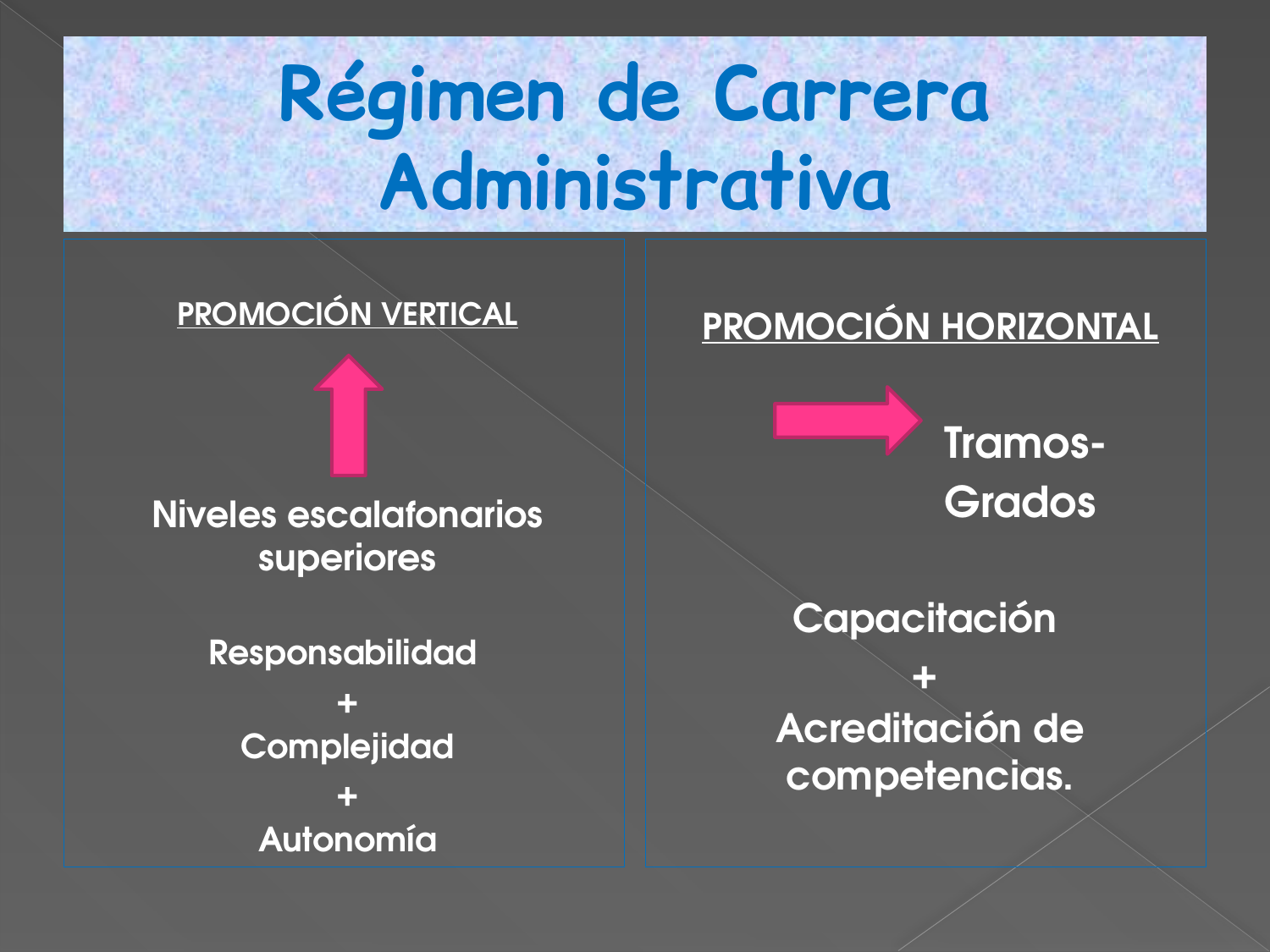

# Régimen de Carrera Administrativa

PROMOCIÓN VERTICAL

Niveles escalafonarios superiores

Responsabilidad
+
Complejidad
+
Autonomía

PROMOCIÓN HORIZONTAL

                       Tramos-
                       Grados

Capacitación
+
Acreditación de competencias.